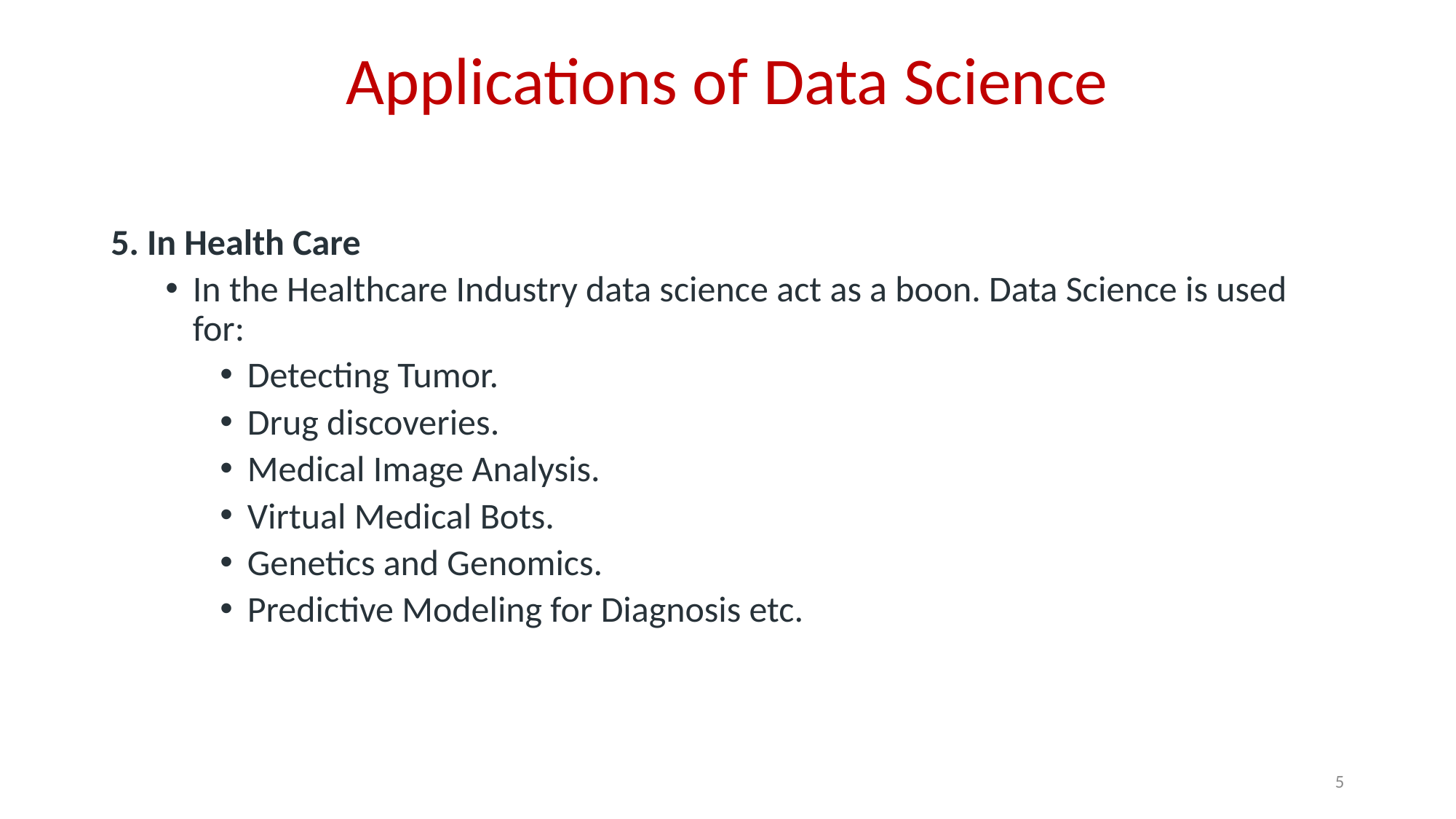

# Applications of Data Science
5. In Health Care
In the Healthcare Industry data science act as a boon. Data Science is used for:
Detecting Tumor.
Drug discoveries.
Medical Image Analysis.
Virtual Medical Bots.
Genetics and Genomics.
Predictive Modeling for Diagnosis etc.
5